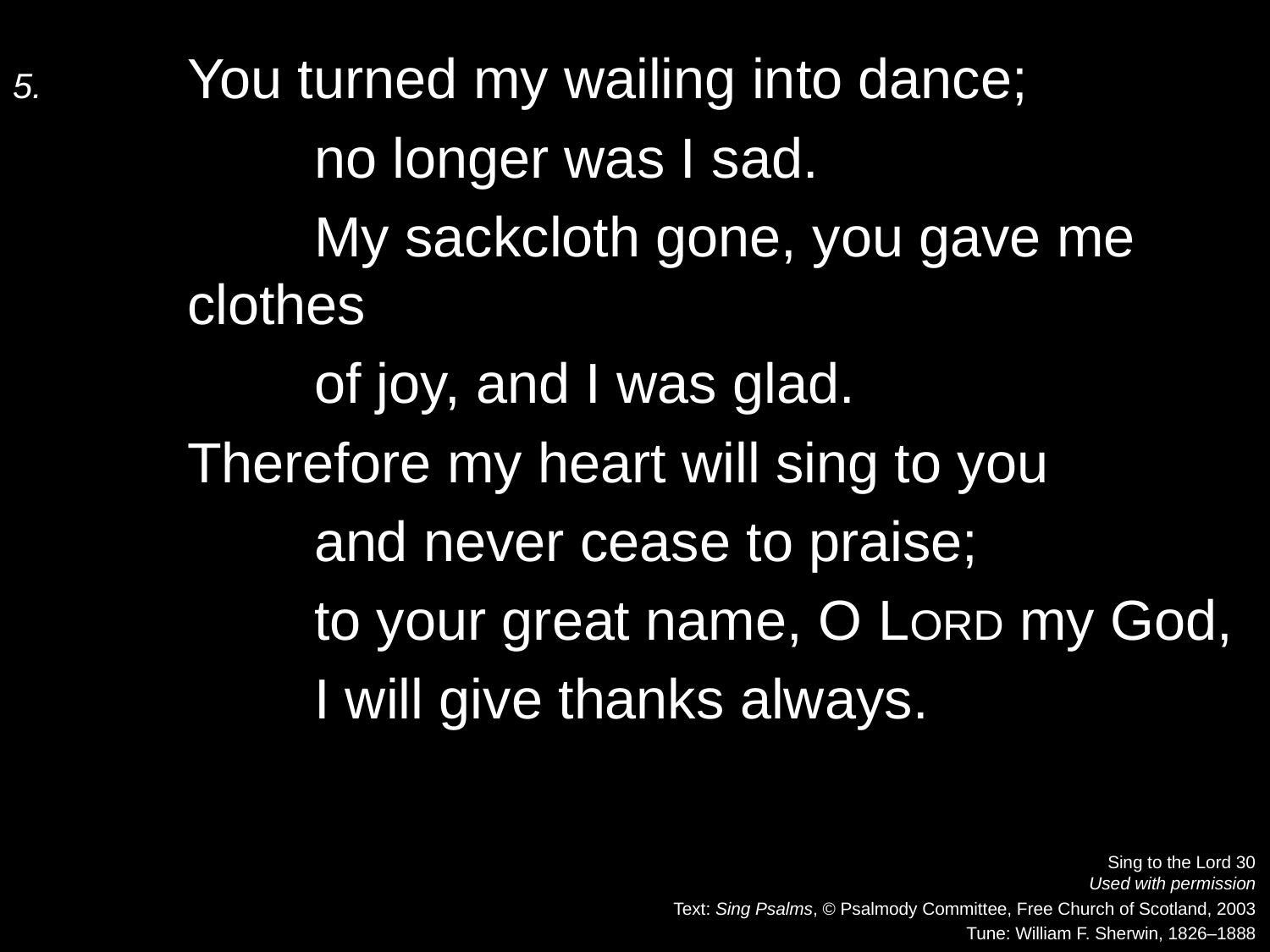

5.	You turned my wailing into dance;
		no longer was I sad.
		My sackcloth gone, you gave me clothes
		of joy, and I was glad.
	Therefore my heart will sing to you
		and never cease to praise;
		to your great name, O Lord my God,
		I will give thanks always.
Sing to the Lord 30
Used with permission
Text: Sing Psalms, © Psalmody Committee, Free Church of Scotland, 2003
Tune: William F. Sherwin, 1826–1888